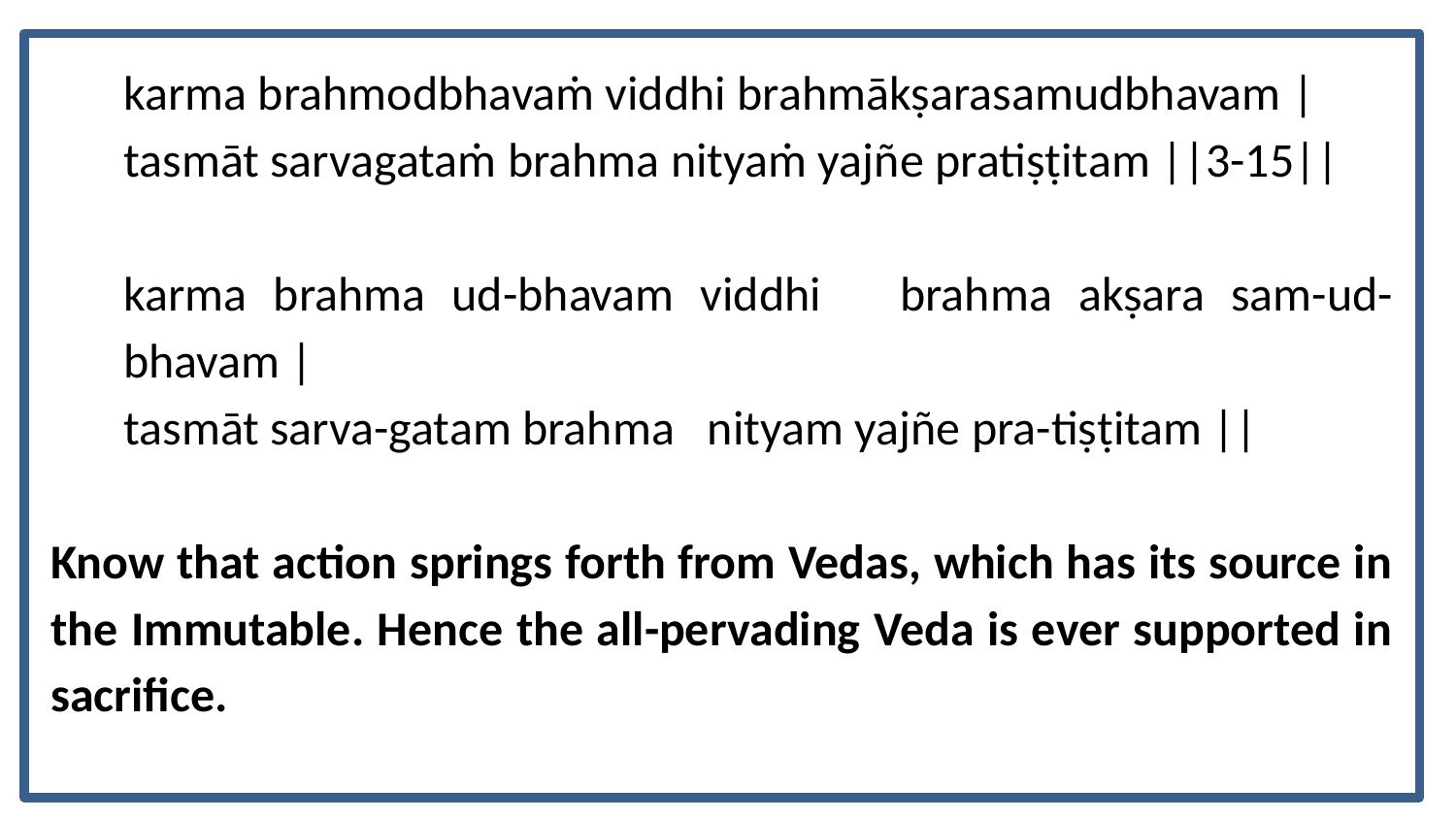

karma brahmodbhavaṁ viddhi brahmākṣarasamudbhavam |
tasmāt sarvagataṁ brahma nityaṁ yajñe pratiṣṭitam ||3-15||

karma brahma ud-bhavam viddhi   brahma akṣara sam-ud-bhavam |
tasmāt sarva-gatam brahma   nityam yajñe pra-tiṣṭitam ||

Know that action springs forth from Vedas, which has its source in the Immutable. Hence the all-pervading Veda is ever supported in sacrifice.